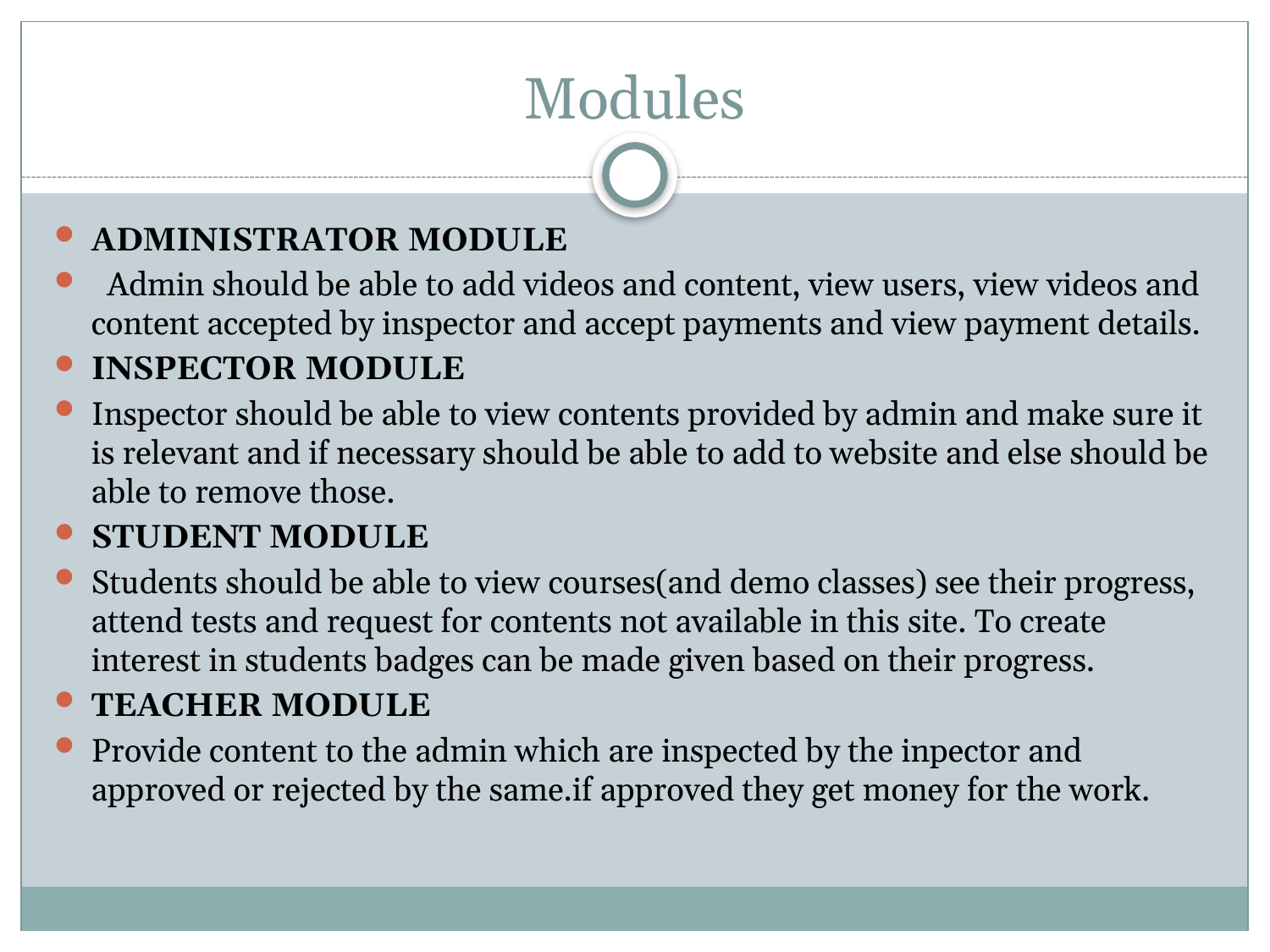

# Modules
ADMINISTRATOR MODULE
  Admin should be able to add videos and content, view users, view videos and content accepted by inspector and accept payments and view payment details.
INSPECTOR MODULE
Inspector should be able to view contents provided by admin and make sure it is relevant and if necessary should be able to add to website and else should be able to remove those.
STUDENT MODULE
Students should be able to view courses(and demo classes) see their progress, attend tests and request for contents not available in this site. To create interest in students badges can be made given based on their progress.
TEACHER MODULE
Provide content to the admin which are inspected by the inpector and approved or rejected by the same.if approved they get money for the work.